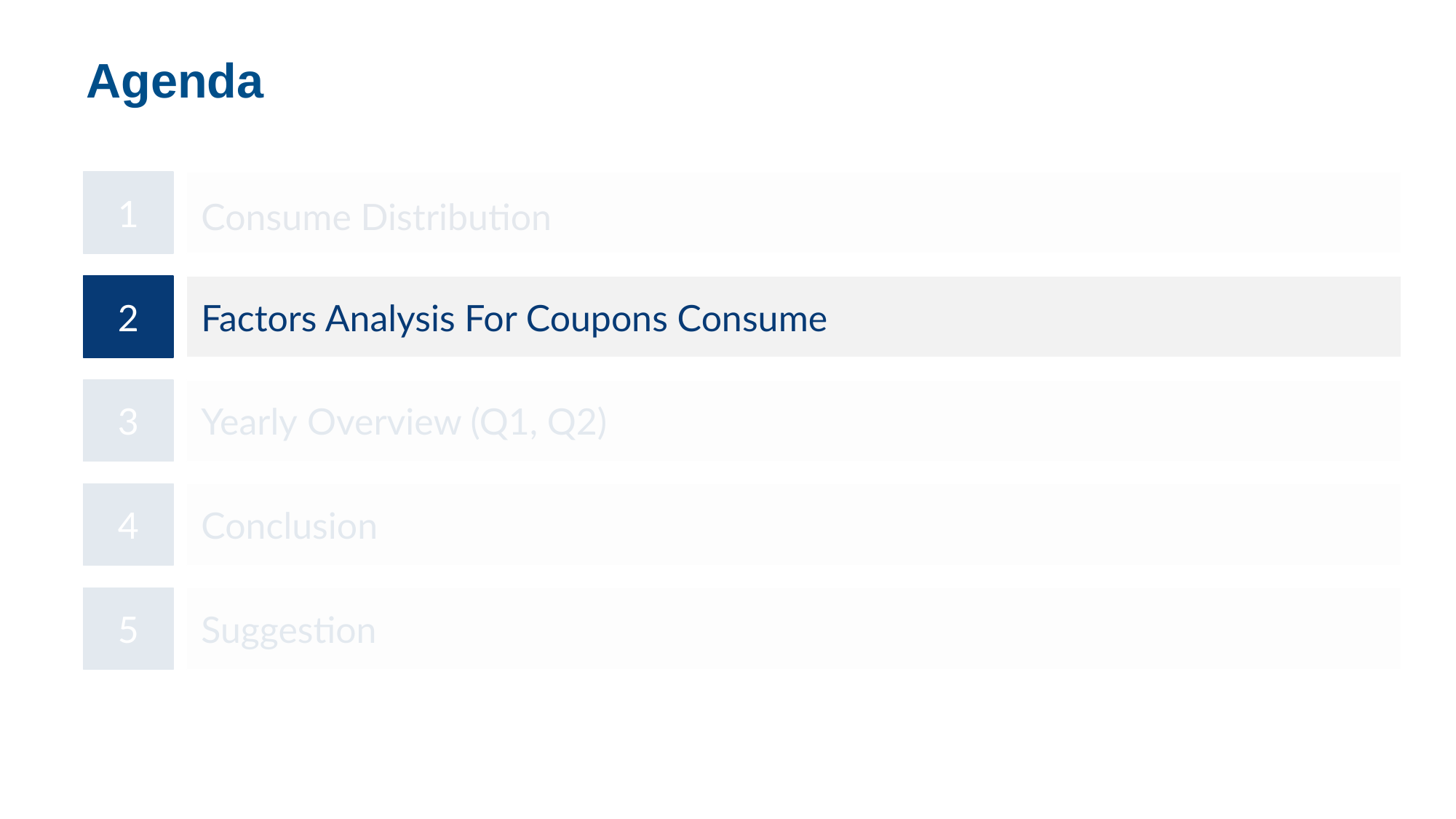

Agenda

1
Consume Distribution
2
Factors Analysis For Coupons Consume

3
Yearly Overview (Q1, Q2)
4
Conclusion
5
Suggestion